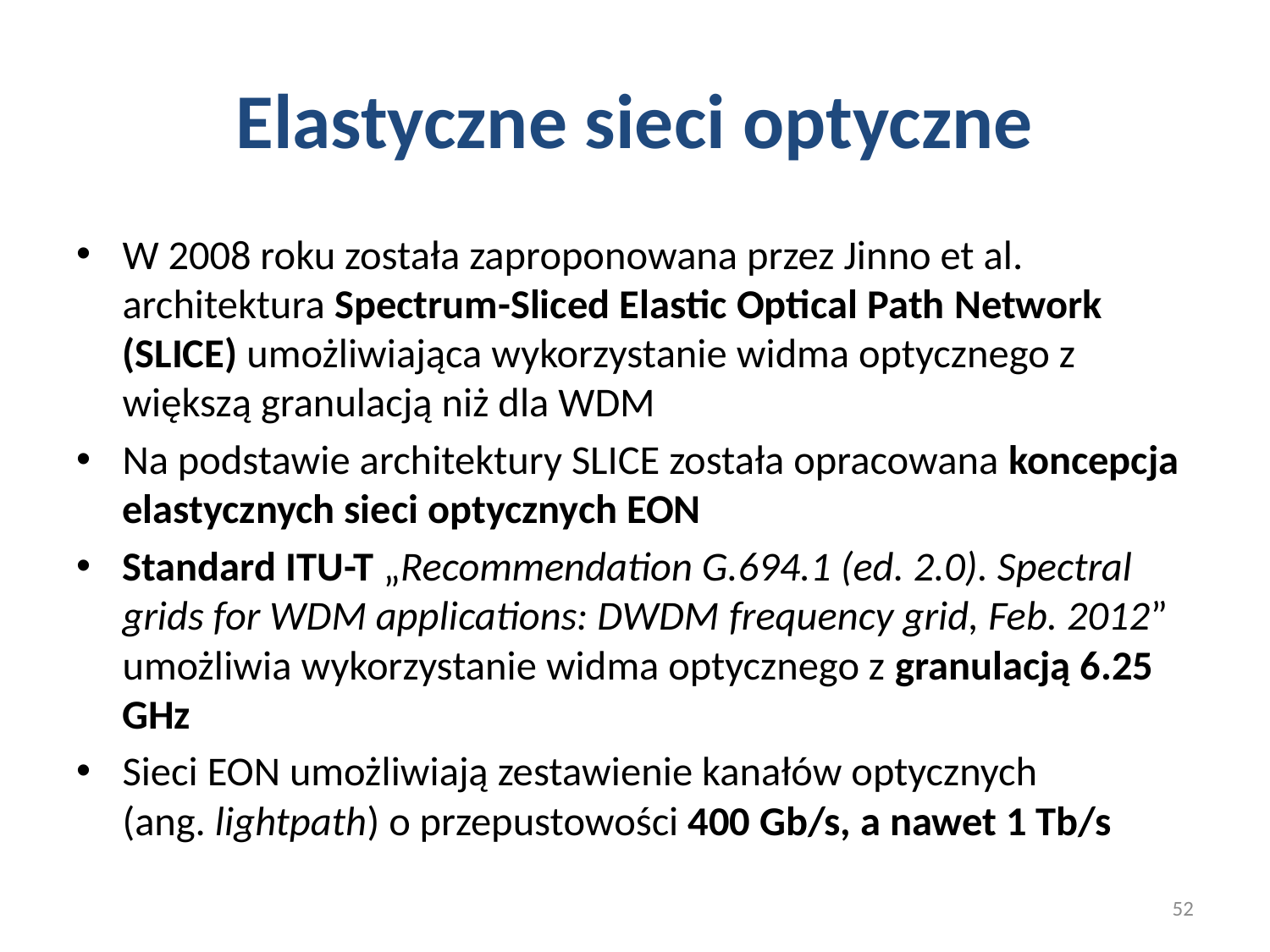

# Elastyczne sieci optyczne
W 2008 roku została zaproponowana przez Jinno et al. architektura Spectrum-Sliced Elastic Optical Path Network (SLICE) umożliwiająca wykorzystanie widma optycznego z większą granulacją niż dla WDM
Na podstawie architektury SLICE została opracowana koncepcja elastycznych sieci optycznych EON
Standard ITU-T „Recommendation G.694.1 (ed. 2.0). Spectral grids for WDM applications: DWDM frequency grid, Feb. 2012” umożliwia wykorzystanie widma optycznego z granulacją 6.25 GHz
Sieci EON umożliwiają zestawienie kanałów optycznych
(ang. lightpath) o przepustowości 400 Gb/s, a nawet 1 Tb/s

52